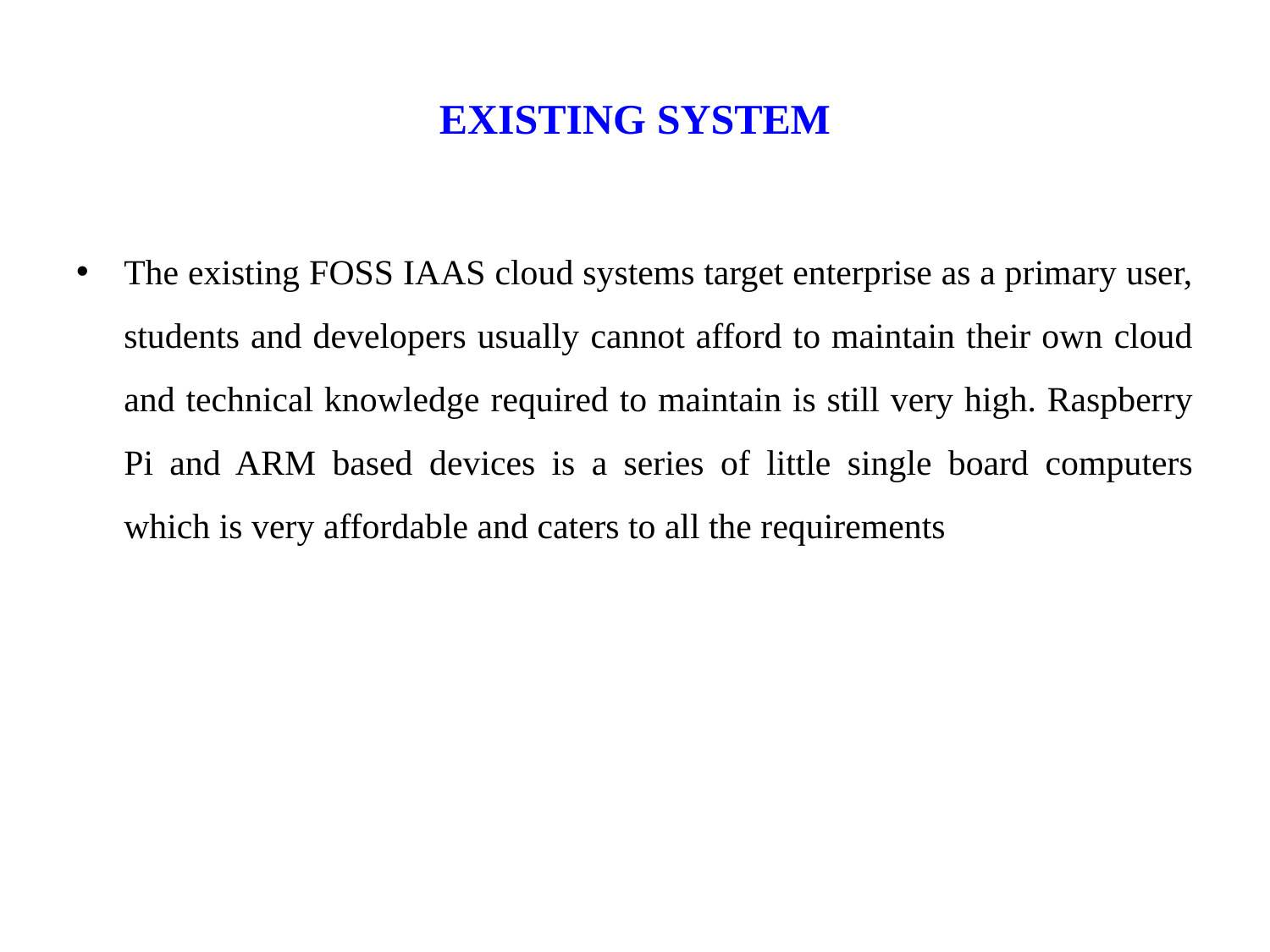

# EXISTING SYSTEM
The existing FOSS IAAS cloud systems target enterprise as a primary user, students and developers usually cannot afford to maintain their own cloud and technical knowledge required to maintain is still very high. Raspberry Pi and ARM based devices is a series of little single board computers which is very affordable and caters to all the requirements